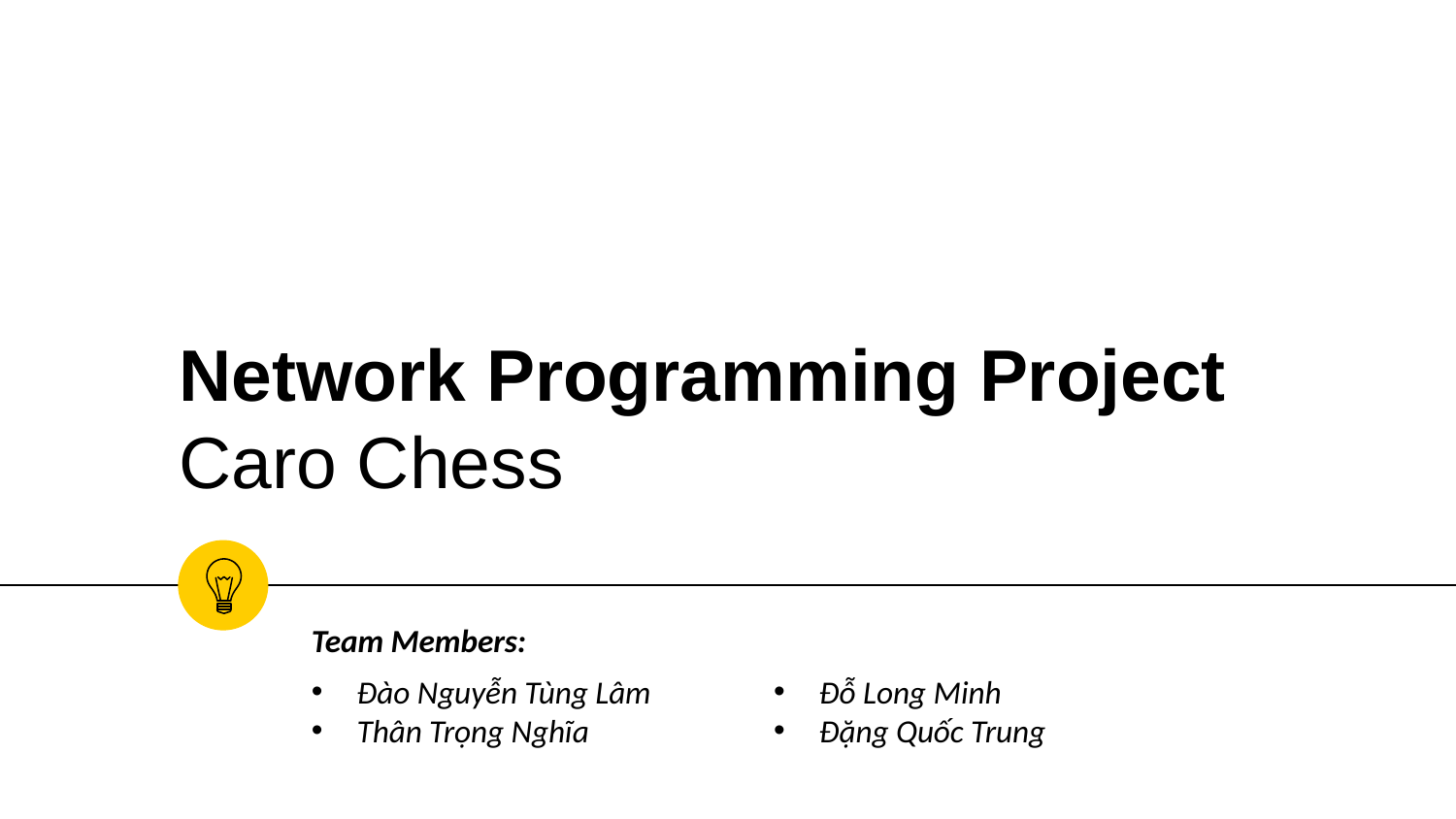

# Network Programming Project Caro Chess

Team Members:
Đào Nguyễn Tùng Lâm
Thân Trọng Nghĩa

Đỗ Long Minh
Đặng Quốc Trung